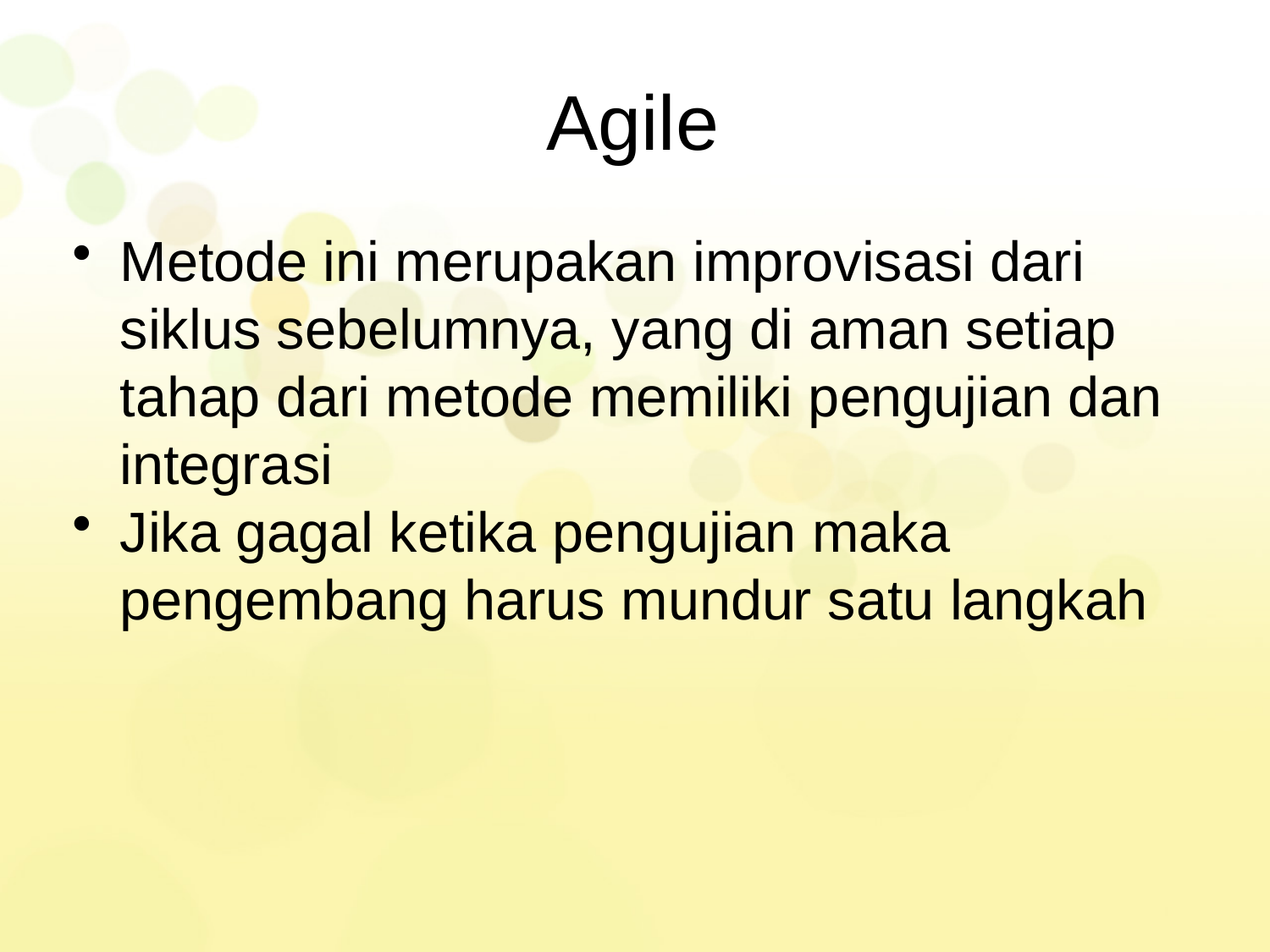

# Agile
Metode ini merupakan improvisasi dari siklus sebelumnya, yang di aman setiap tahap dari metode memiliki pengujian dan integrasi
Jika gagal ketika pengujian maka pengembang harus mundur satu langkah